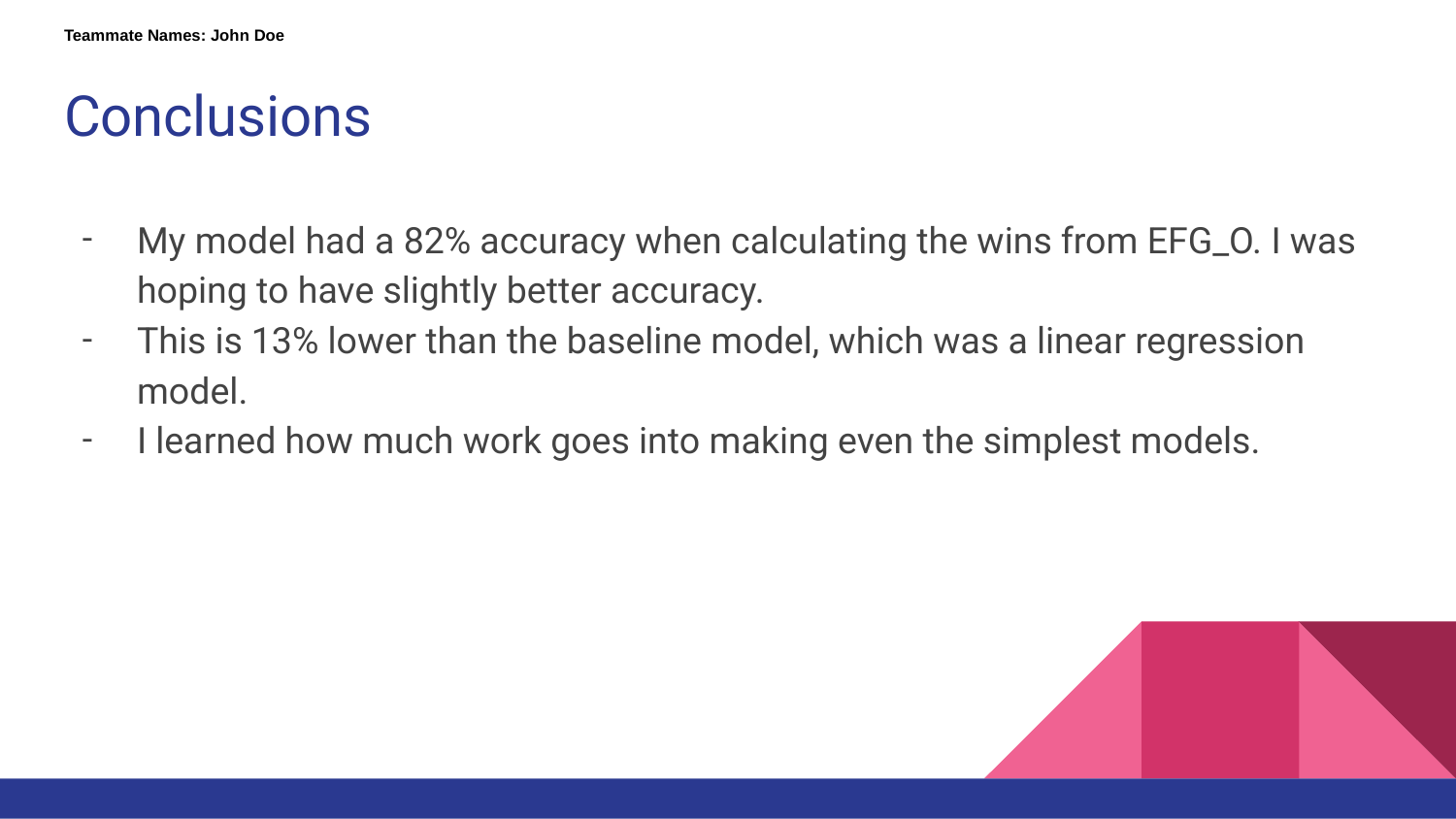

Teammate Names: John Doe
# Conclusions
My model had a 82% accuracy when calculating the wins from EFG_O. I was hoping to have slightly better accuracy.
This is 13% lower than the baseline model, which was a linear regression model.
I learned how much work goes into making even the simplest models.